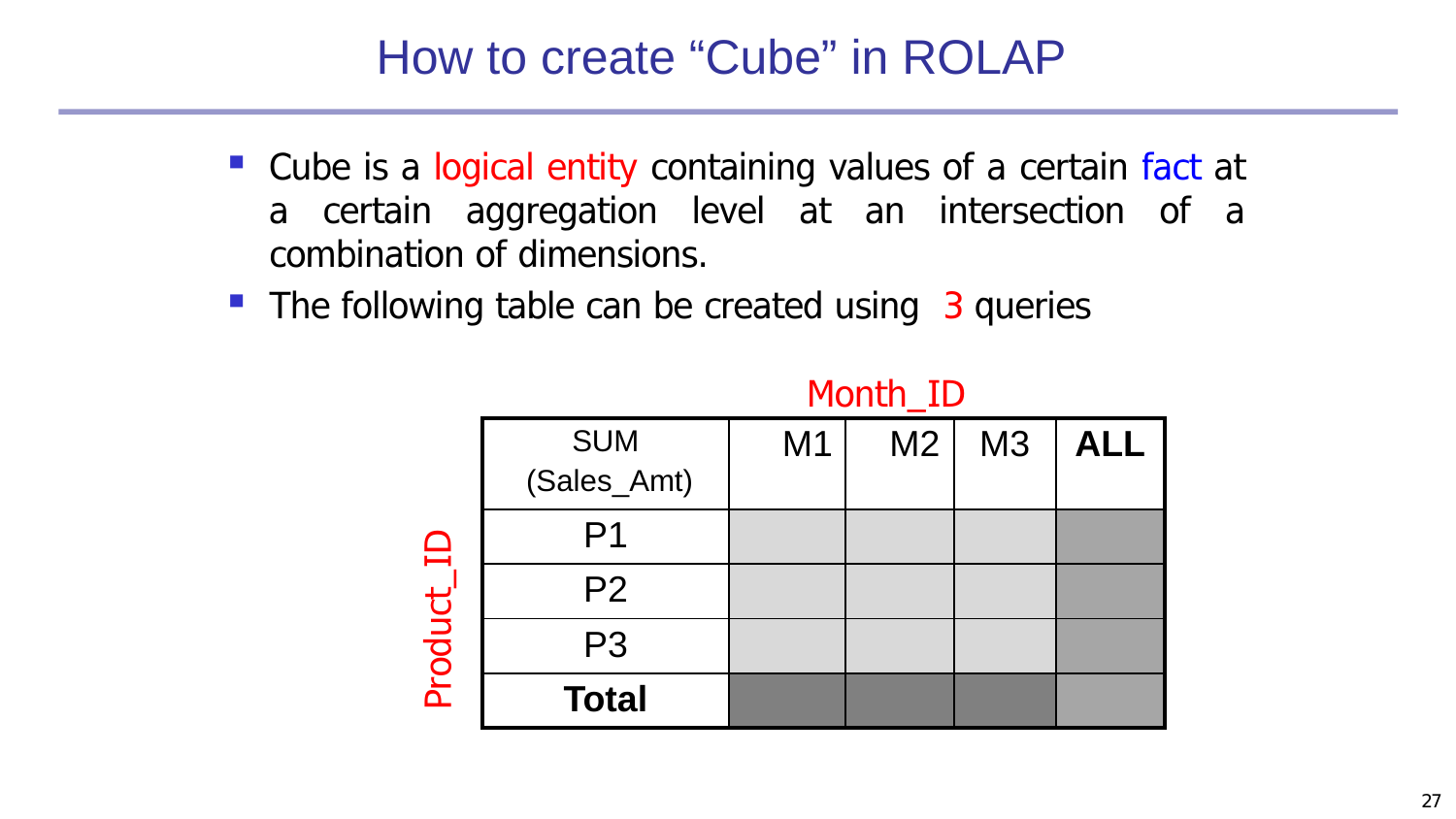

# How to create “Cube” in ROLAP
Cube is a logical entity containing values of a certain fact at a certain aggregation level at an intersection of a combination of dimensions.
The following table can be created using  3 queries

Month_ID
| SUM (Sales\_Amt) | M1 | M2 | M3 | ALL |
| --- | --- | --- | --- | --- |
| P1 |  |  |  |  |
| P2 |  |  |  |  |
| P3 |  |  |  |  |
| Total |  |  |  |  |
Product_ID
27